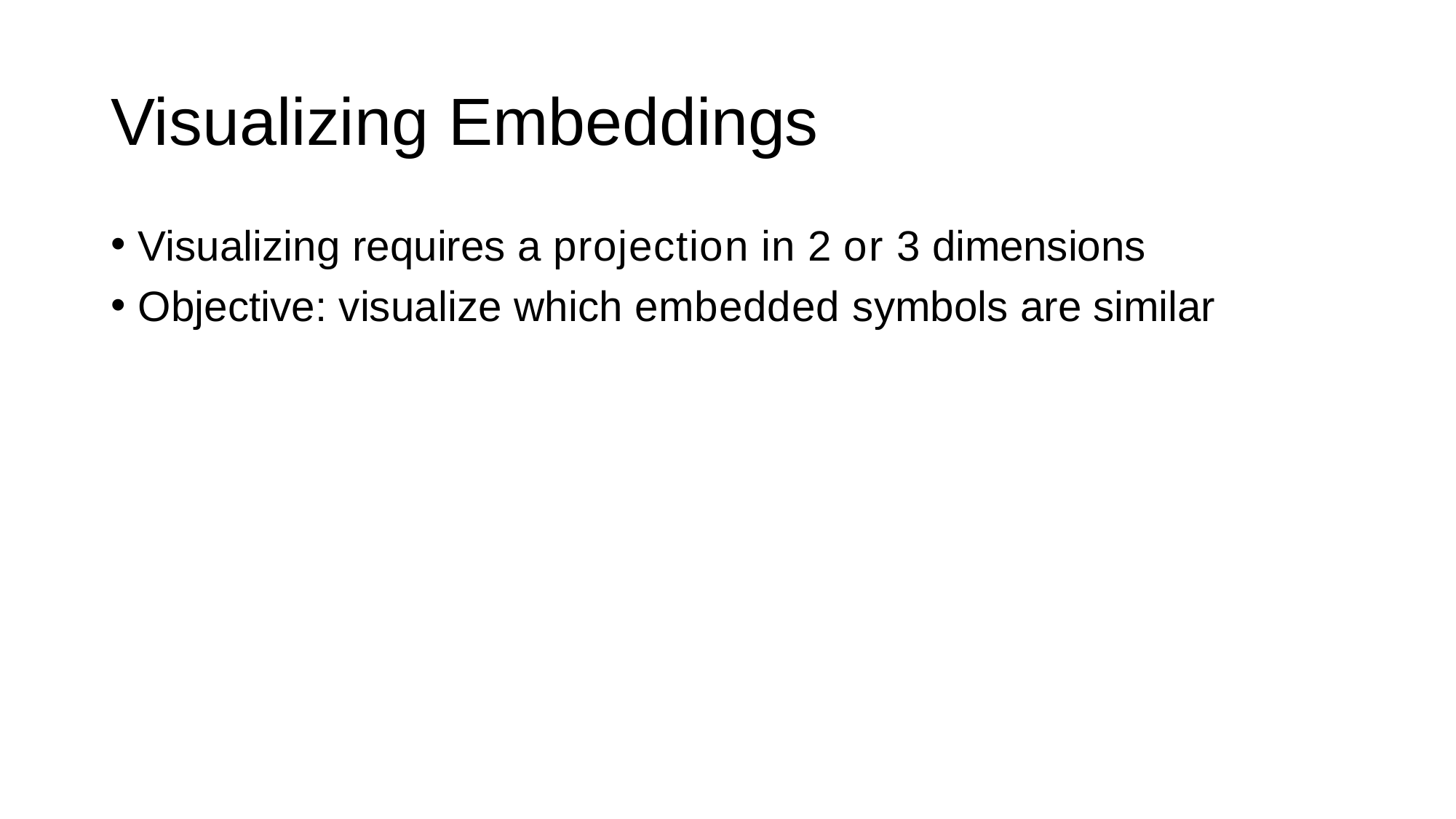

# Visualizing Embeddings
Visualizing requires a projection in 2 or 3 dimensions
Objective: visualize which embedded symbols are similar